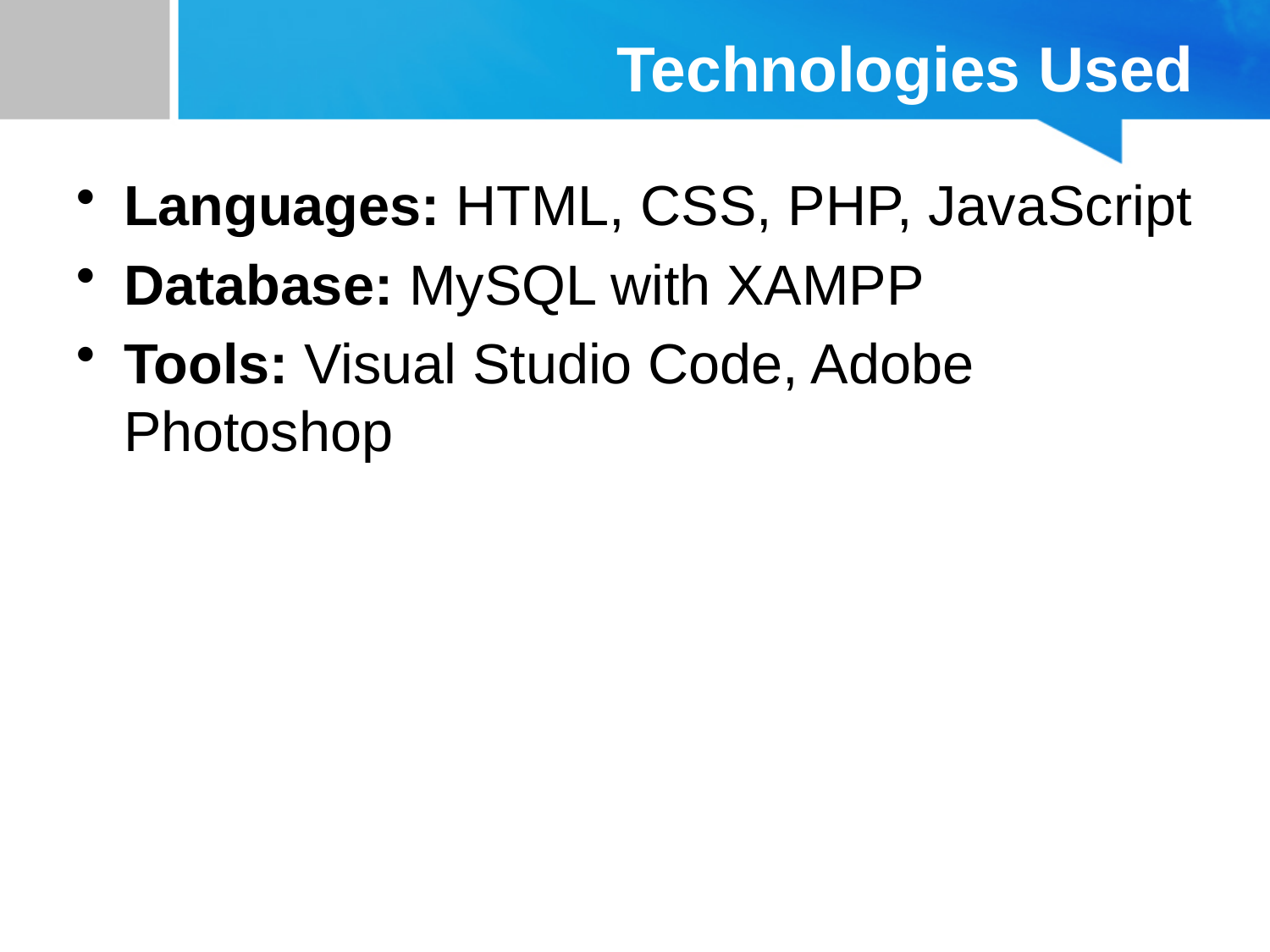

# Technologies Used
Languages: HTML, CSS, PHP, JavaScript
Database: MySQL with XAMPP
Tools: Visual Studio Code, Adobe Photoshop